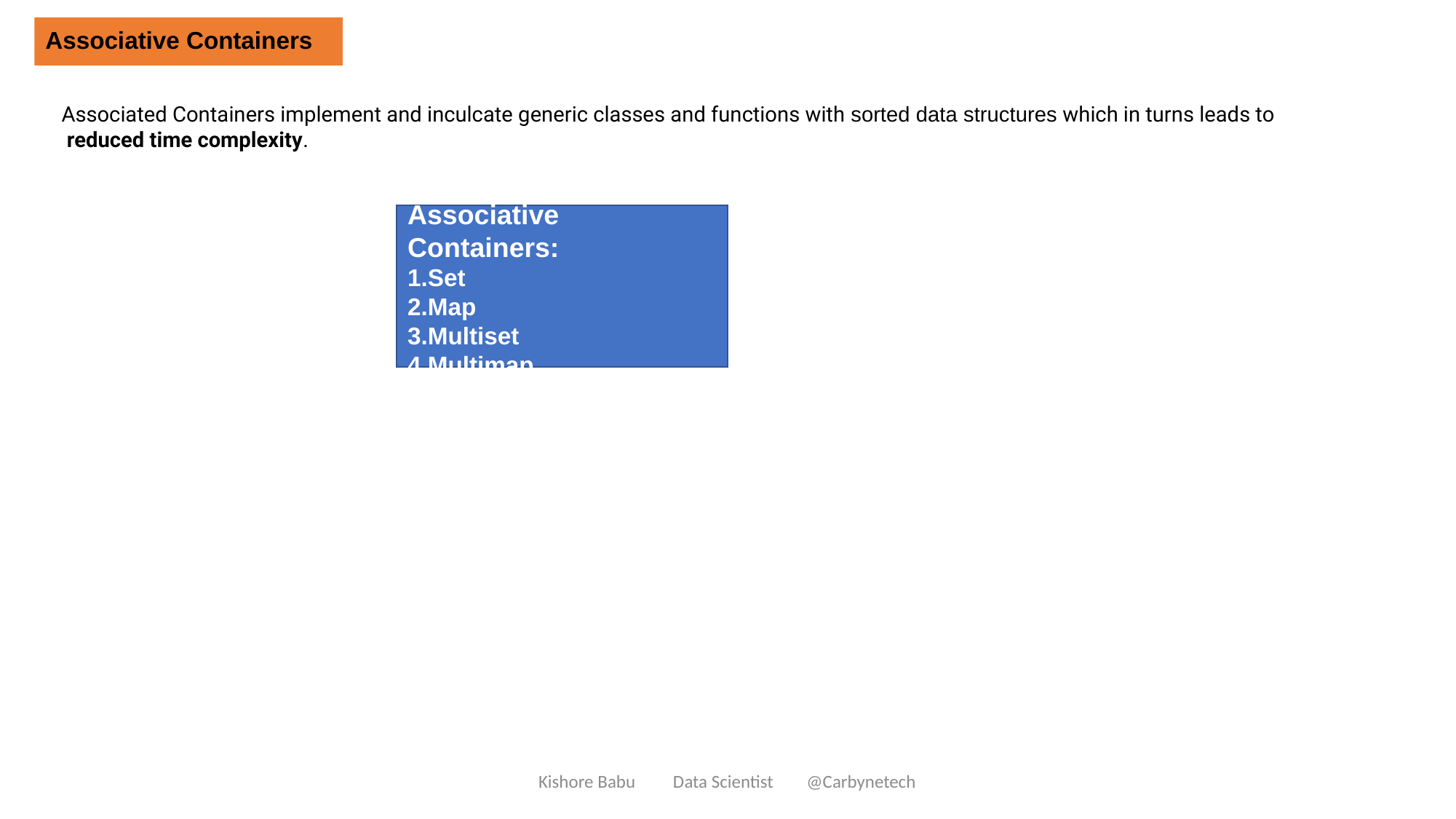

# Associative Containers
Associated Containers implement and inculcate generic classes and functions with sorted data structures which in turns leads to
 reduced time complexity.

Associative Containers:
1.Set
2.Map
3.Multiset
4.Multimap

Kishore Babu         Data Scientist        @Carbynetech